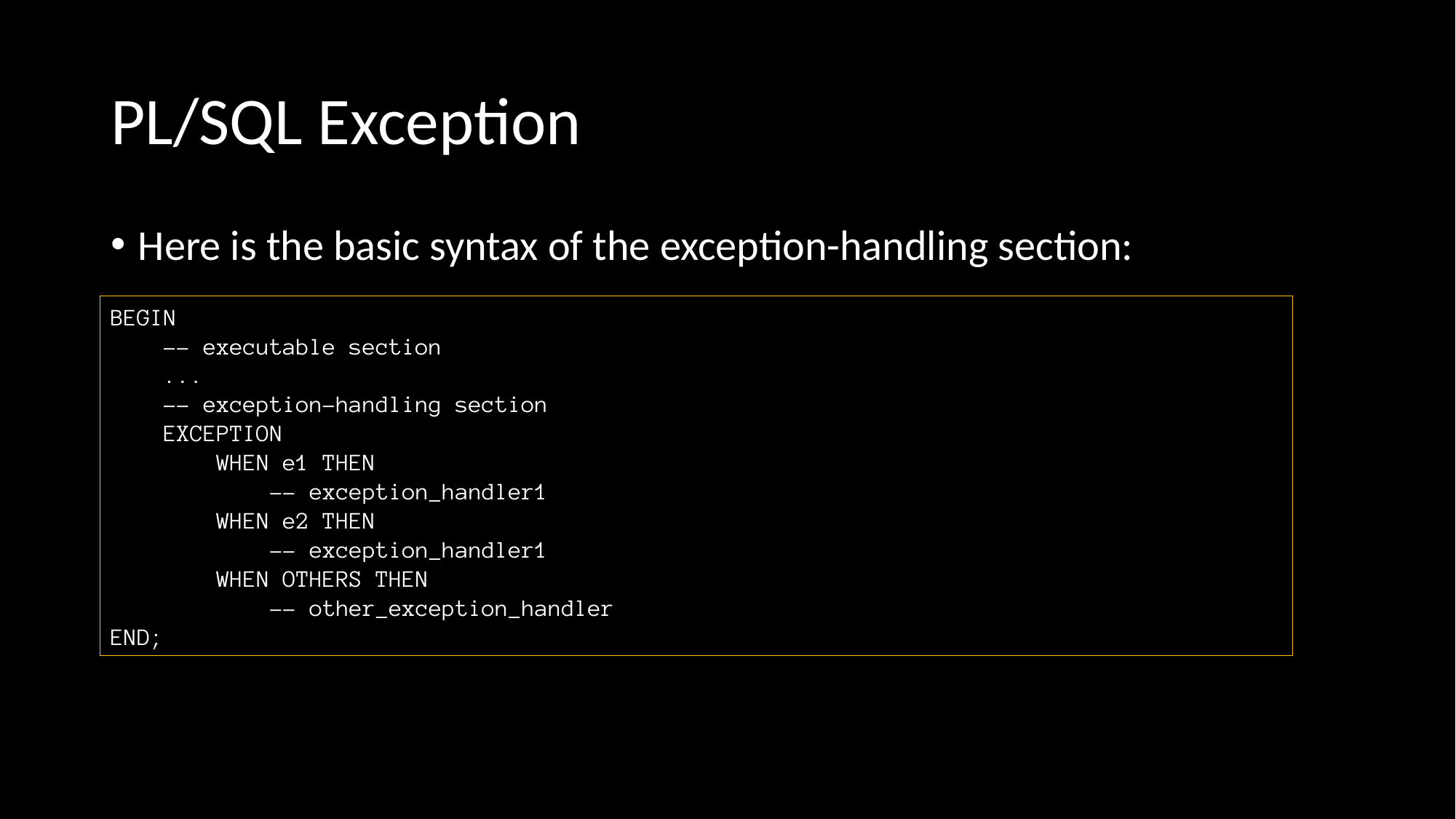

# PL/SQL Exception
Here is the basic syntax of the exception-handling section:
BEGIN
    -- executable section
    ...
    -- exception-handling section
    EXCEPTION
        WHEN e1 THEN
            -- exception_handler1
        WHEN e2 THEN
            -- exception_handler1
        WHEN OTHERS THEN
            -- other_exception_handler
END;